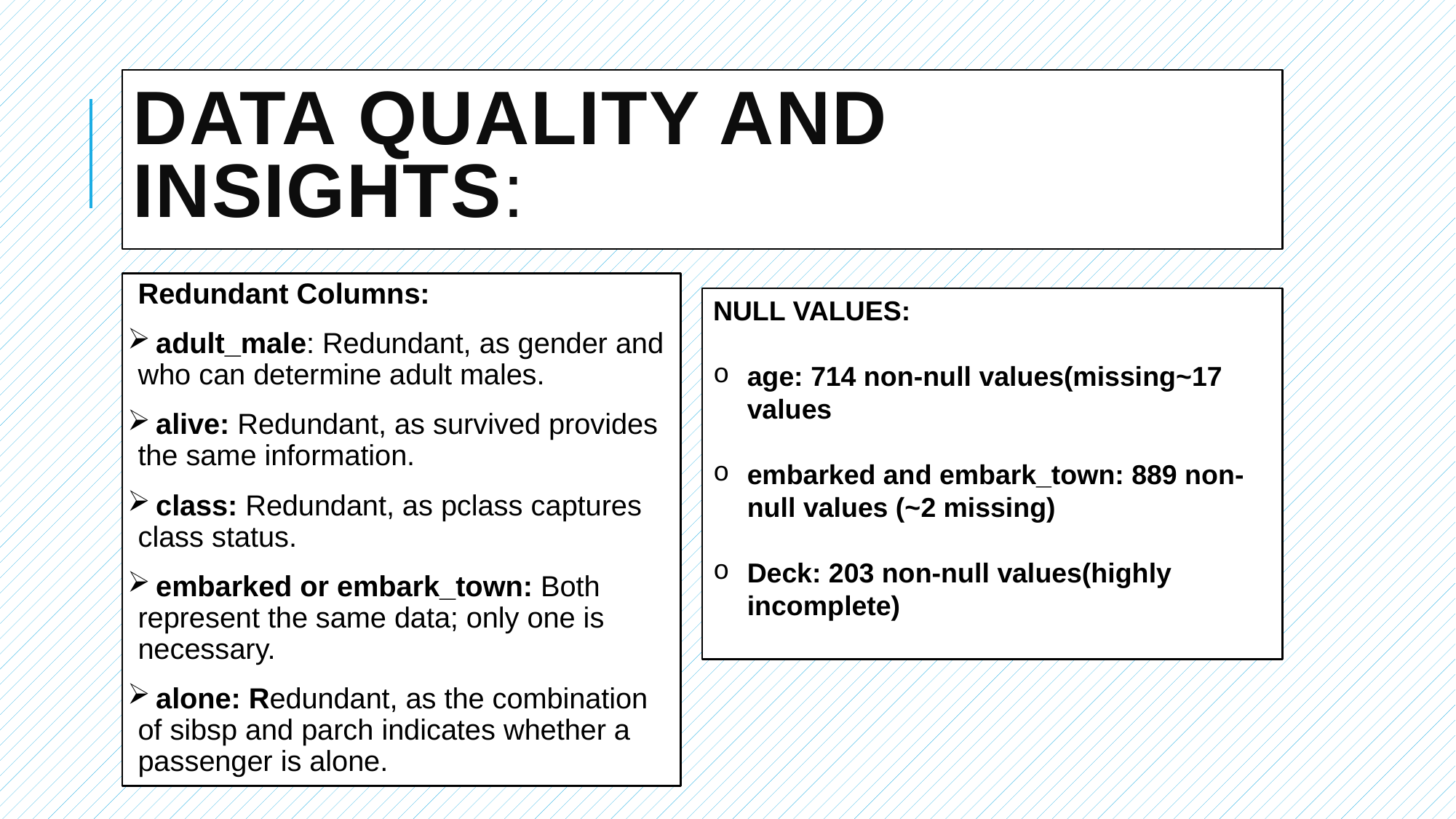

# Data Quality and Insights:
Redundant Columns:
 adult_male: Redundant, as gender and who can determine adult males.
 alive: Redundant, as survived provides the same information.
 class: Redundant, as pclass captures class status.
 embarked or embark_town: Both represent the same data; only one is necessary.
 alone: Redundant, as the combination of sibsp and parch indicates whether a passenger is alone.
NULL VALUES:

age: 714 non-null values(missing~17 values

embarked and embark_town: 889 non-null values (~2 missing)

Deck: 203 non-null values(highly incomplete)